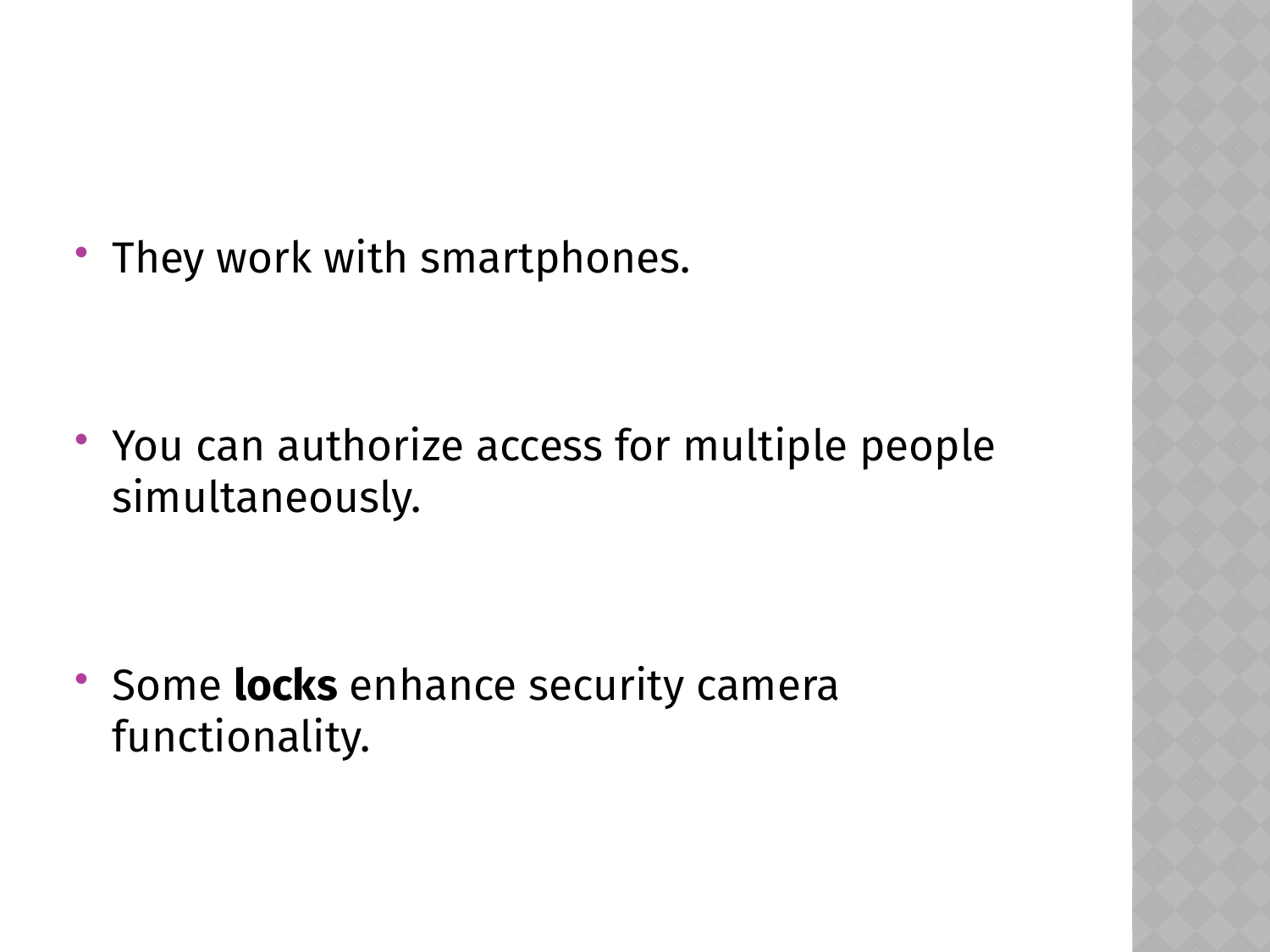

#
They work with smartphones.

You can authorize access for multiple people simultaneously.

Some locks enhance security camera functionality.